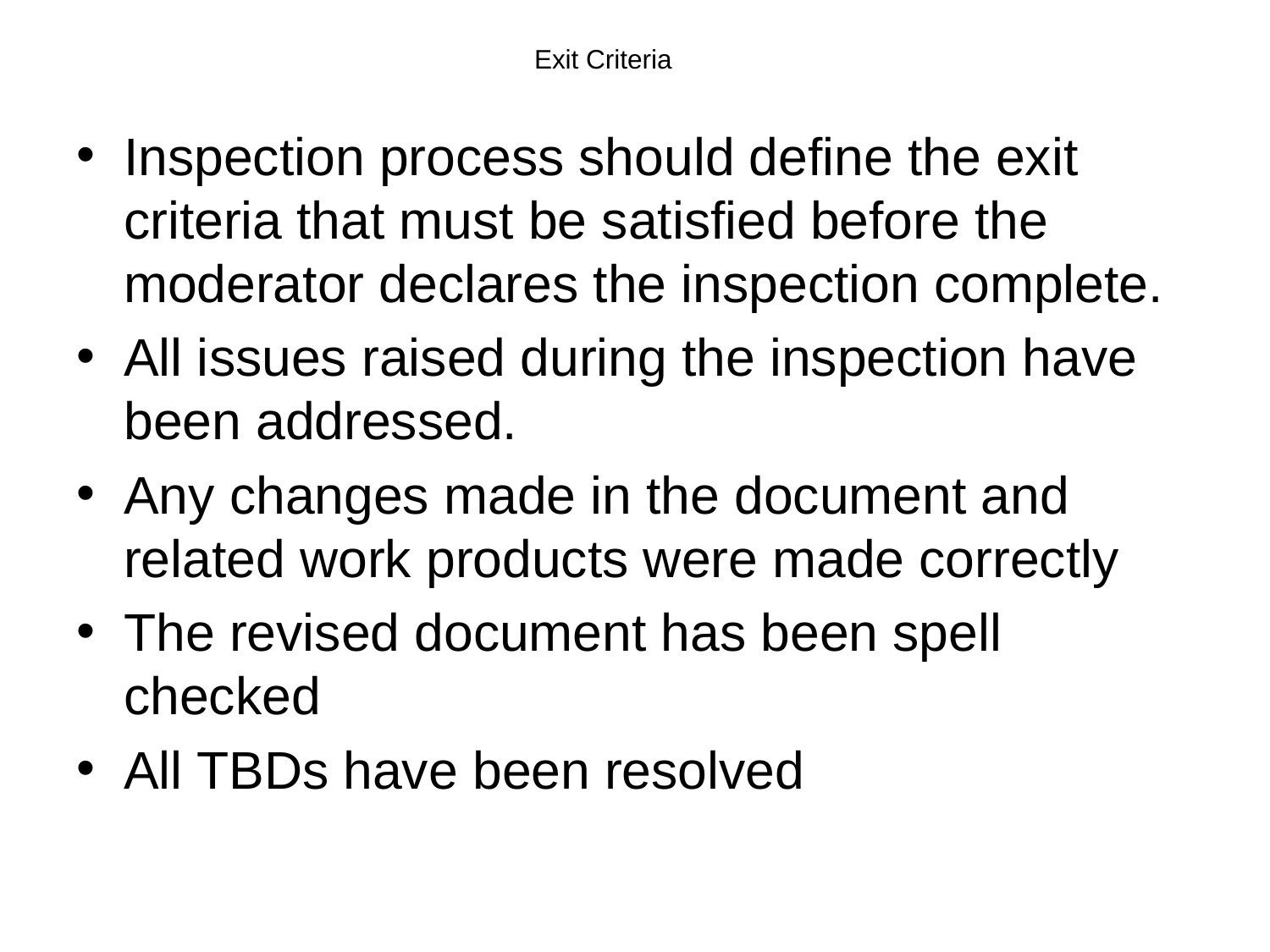

# Exit Criteria
Inspection process should define the exit criteria that must be satisfied before the moderator declares the inspection complete.
All issues raised during the inspection have been addressed.
Any changes made in the document and related work products were made correctly
The revised document has been spell checked
All TBDs have been resolved